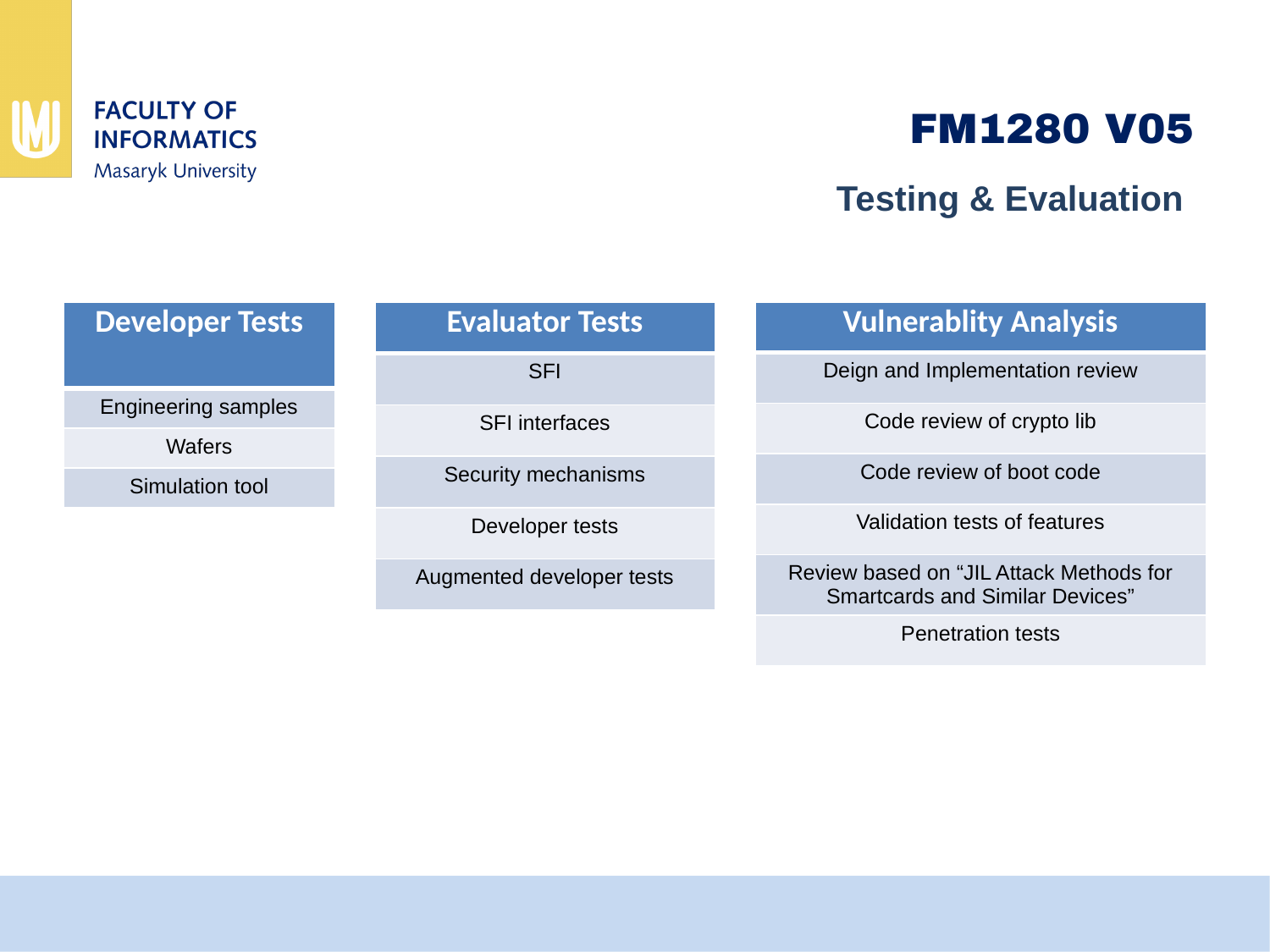

FM1280 V05
Testing & Evaluation
| Developer Tests |
| --- |
| Engineering samples |
| Wafers |
| Simulation tool |
| Vulnerablity Analysis |
| --- |
| Deign and Implementation review |
| Code review of crypto lib |
| Code review of boot code |
| Validation tests of features |
| Review based on “JIL Attack Methods for Smartcards and Similar Devices” |
| Penetration tests |
| Evaluator Tests |
| --- |
| SFI |
| SFI interfaces |
| Security mechanisms |
| Developer tests |
| Augmented developer tests |